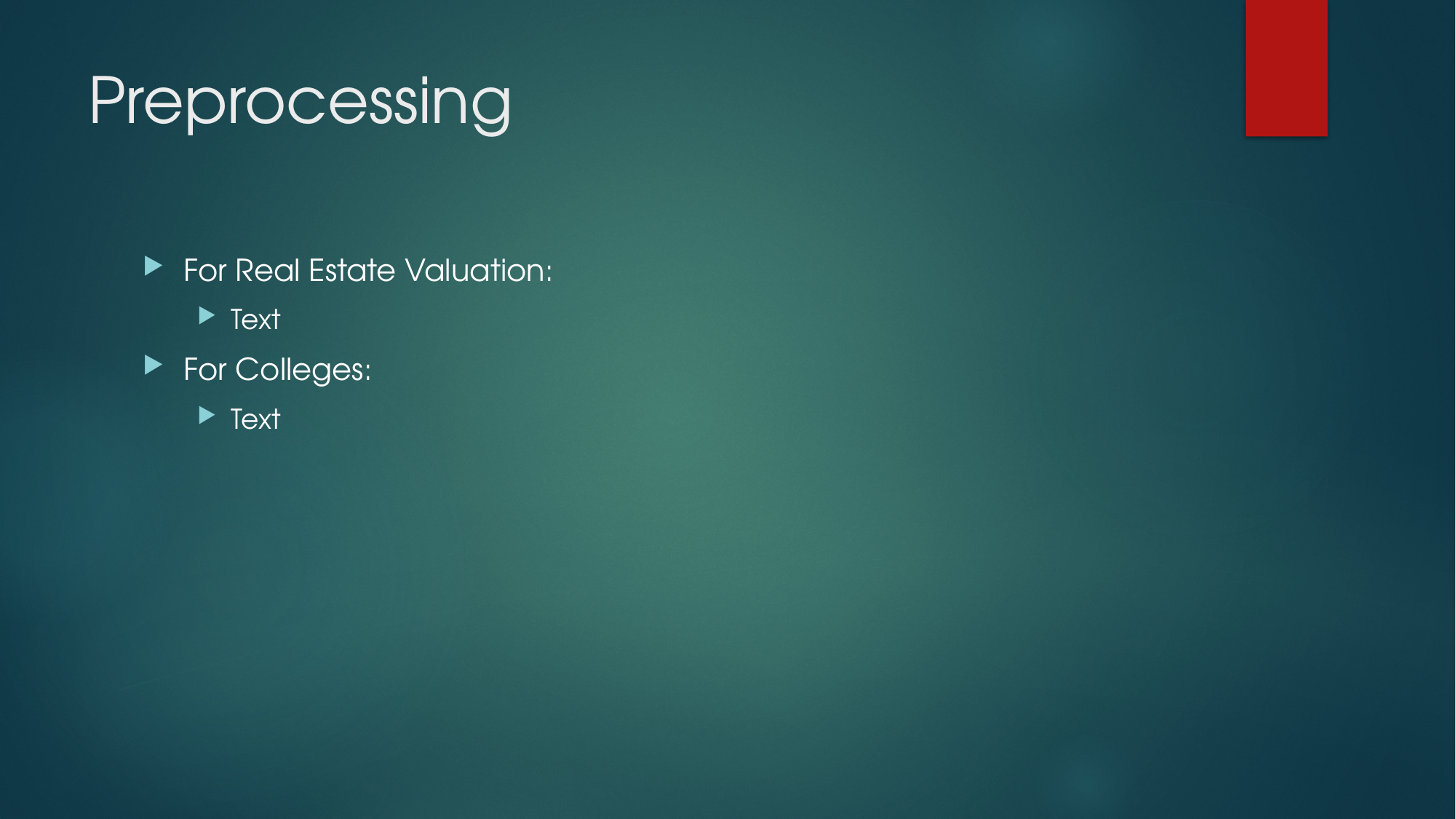

# Preprocessing
For Real Estate Valuation:
Text
For Colleges:
Text